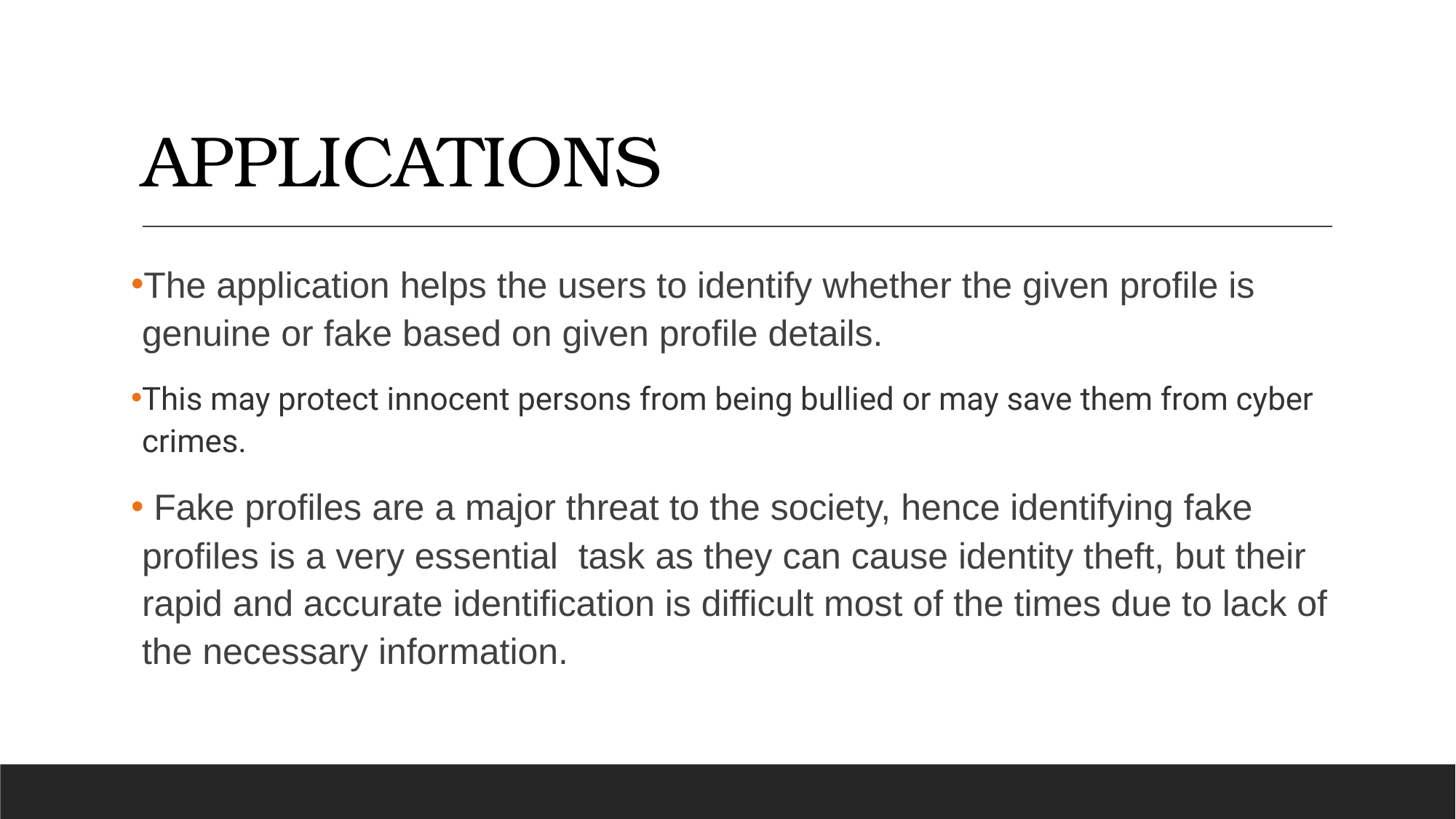

# APPLICATIONS
The application helps the users to identify whether the given profile is genuine or fake based on given profile details.
This may protect innocent persons from being bullied or may save them from cyber crimes.
 Fake profiles are a major threat to the society, hence identifying fake profiles is a very essential  task as they can cause identity theft, but their rapid and accurate identification is difficult most of the times due to lack of the necessary information.